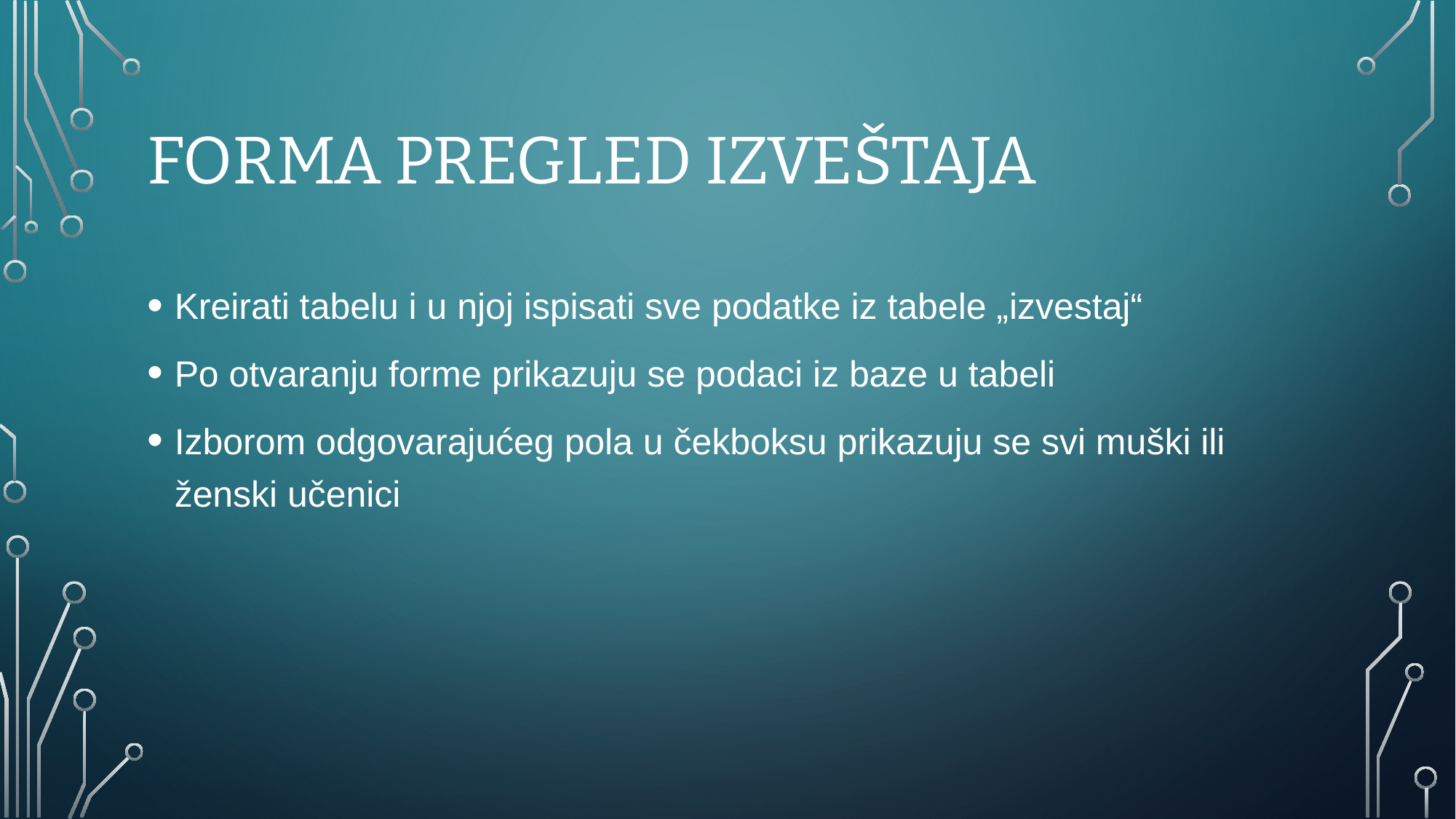

# Forma PREGLED IZVEŠTAJA
Kreirati tabelu i u njoj ispisati sve podatke iz tabele „izvestaj“
Po otvaranju forme prikazuju se podaci iz baze u tabeli
Izborom odgovarajućeg pola u čekboksu prikazuju se svi muški ili ženski učenici